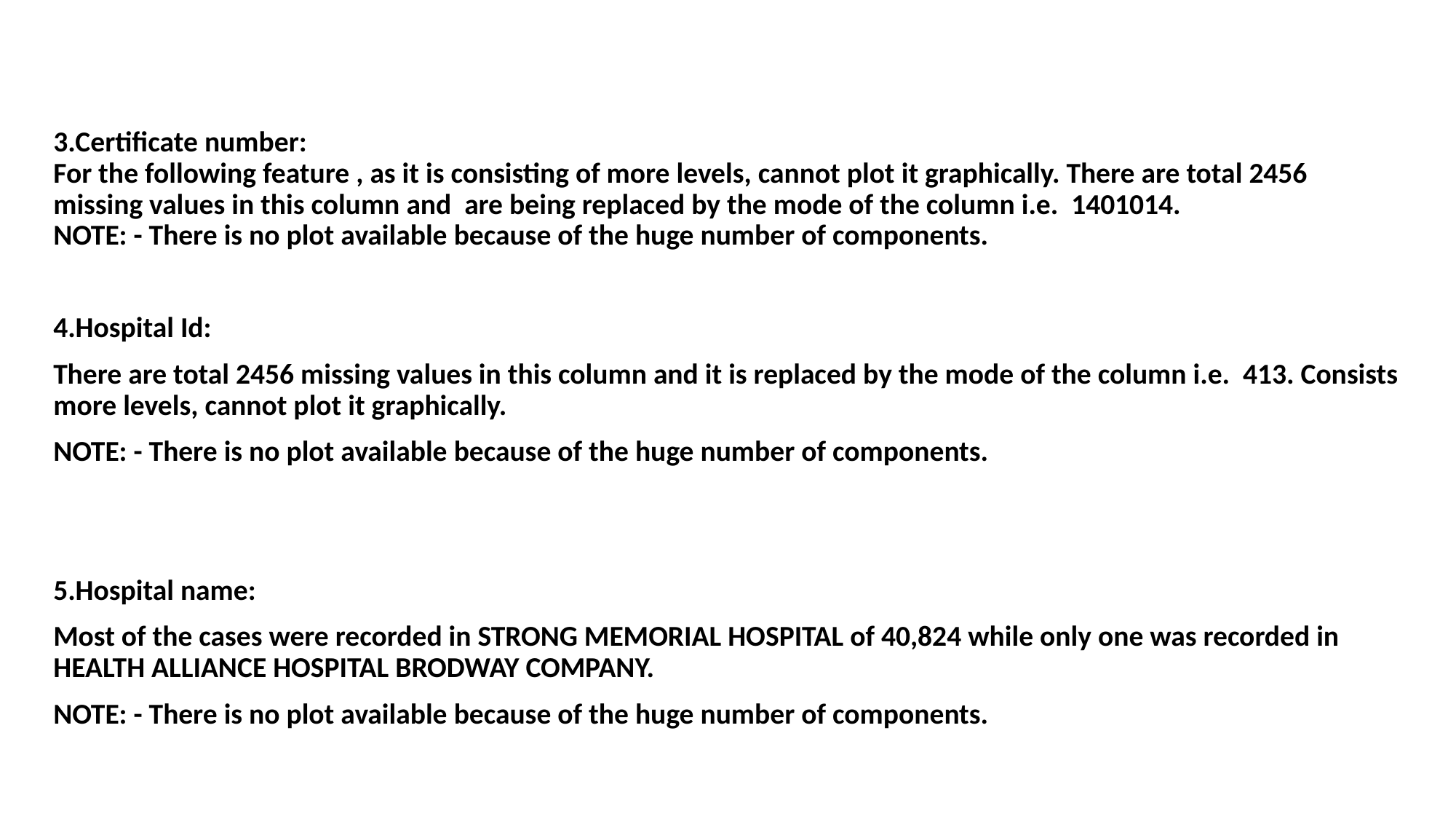

3.Certificate number:
For the following feature , as it is consisting of more levels, cannot plot it graphically. There are total 2456 missing values in this column and  are being replaced by the mode of the column i.e.  1401014.
NOTE: - There is no plot available because of the huge number of components.

4.Hospital Id:
There are total 2456 missing values in this column and it is replaced by the mode of the column i.e.  413. Consists more levels, cannot plot it graphically.
NOTE: - There is no plot available because of the huge number of components.

5.Hospital name:
Most of the cases were recorded in STRONG MEMORIAL HOSPITAL of 40,824 while only one was recorded in HEALTH ALLIANCE HOSPITAL BRODWAY COMPANY.
NOTE: - There is no plot available because of the huge number of components.